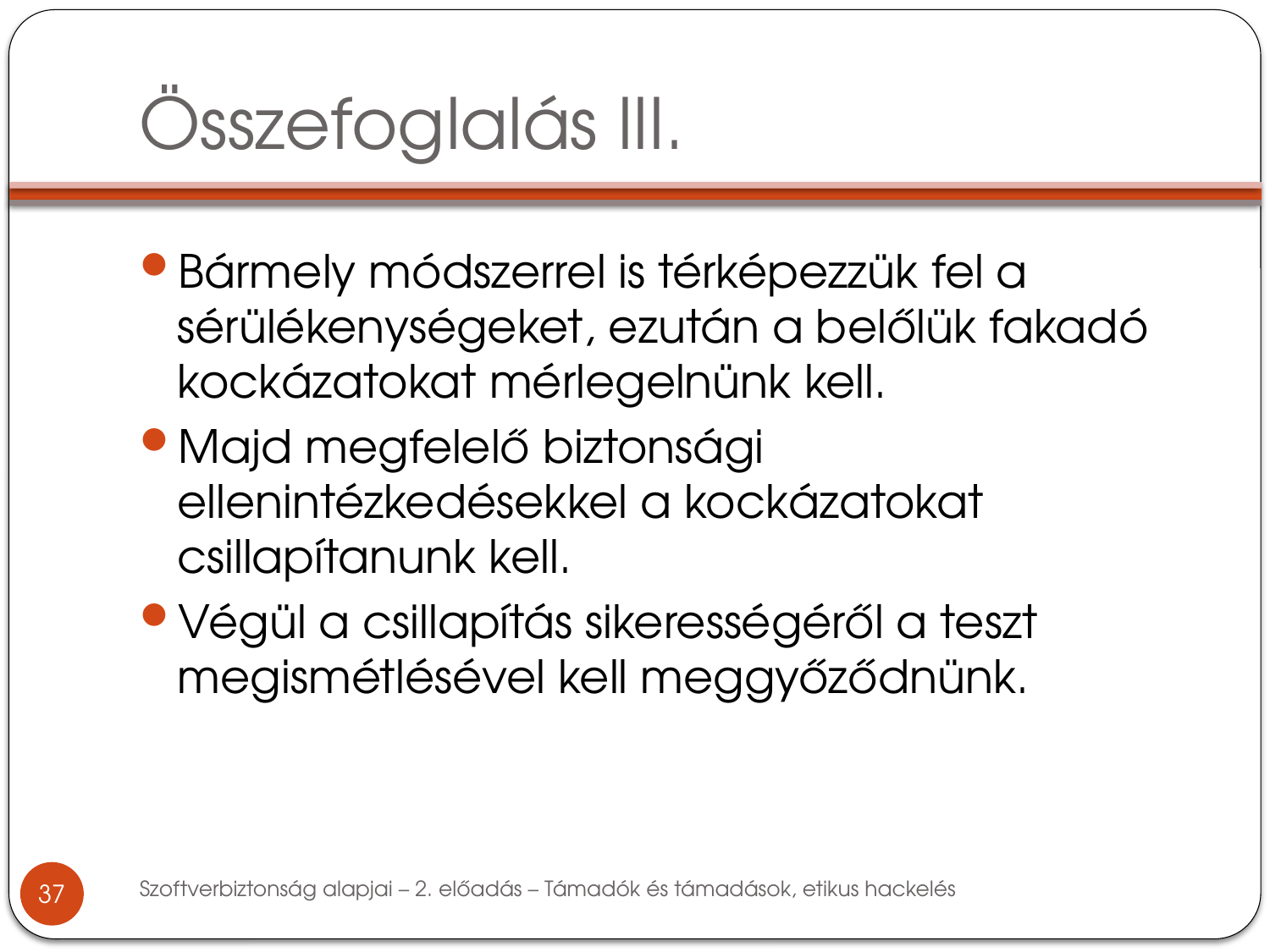

# Összefoglalás III.
Bármely módszerrel is térképezzük fel a sérülékenységeket, ezután a belőlük fakadó kockázatokat mérlegelnünk kell.
Majd megfelelő biztonsági ellenintézkedésekkel a kockázatokat csillapítanunk kell.
Végül a csillapítás sikerességéről a teszt megismétlésével kell meggyőződnünk.
Szoftverbiztonság alapjai – 2. előadás – Támadók és támadások, etikus hackelés
37